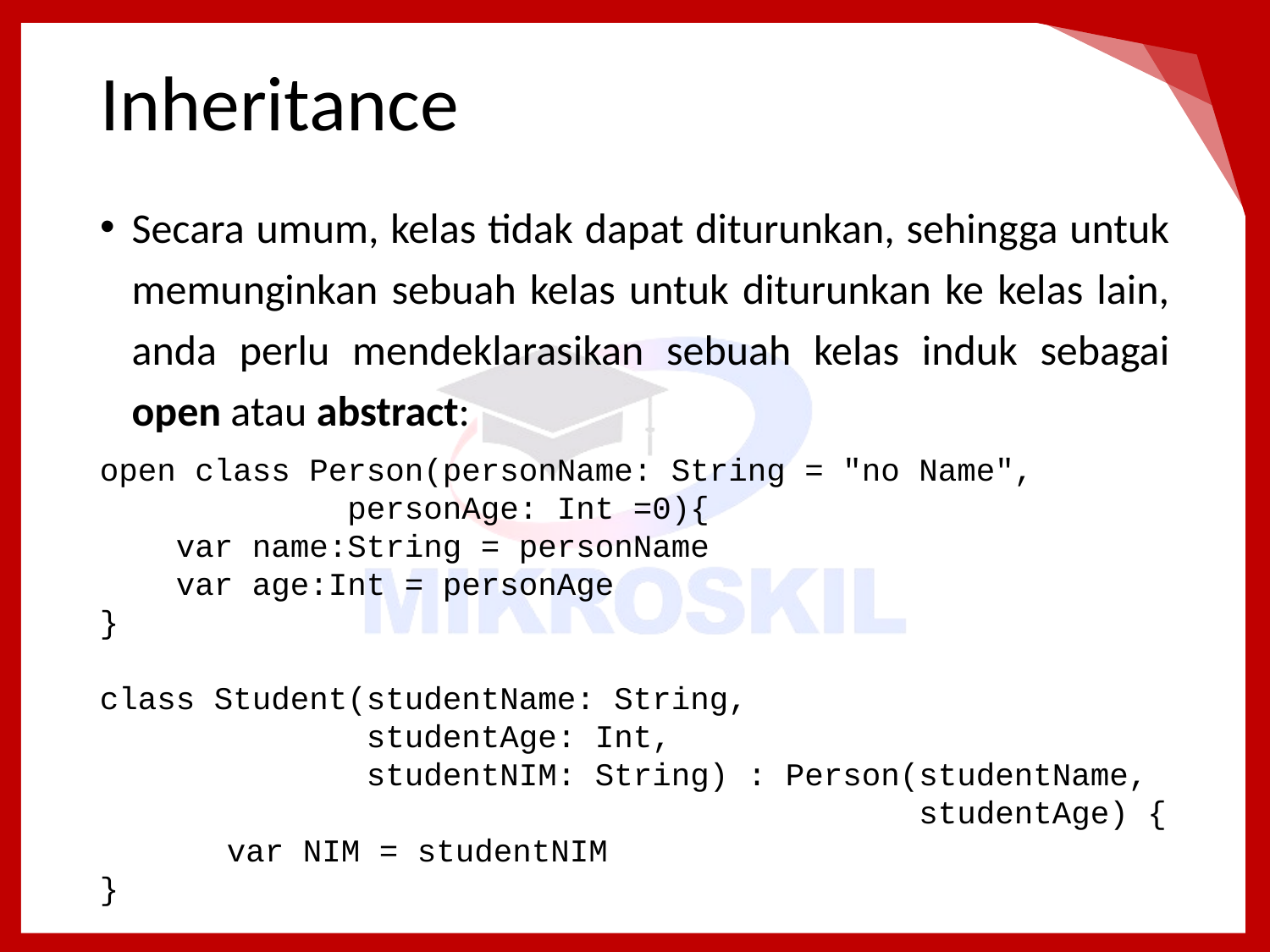

# Inheritance
Secara umum, kelas tidak dapat diturunkan, sehingga untuk memunginkan sebuah kelas untuk diturunkan ke kelas lain, anda perlu mendeklarasikan sebuah kelas induk sebagai open atau abstract:

open class Person(personName: String = "no Name",
             personAge: Int =0){
    var name:String = personName
    var age:Int = personAge
}

class Student(studentName: String,
              studentAge: Int,
              studentNIM: String) : Person(studentName,
						   studentAge) {
    	var NIM = studentNIM
}